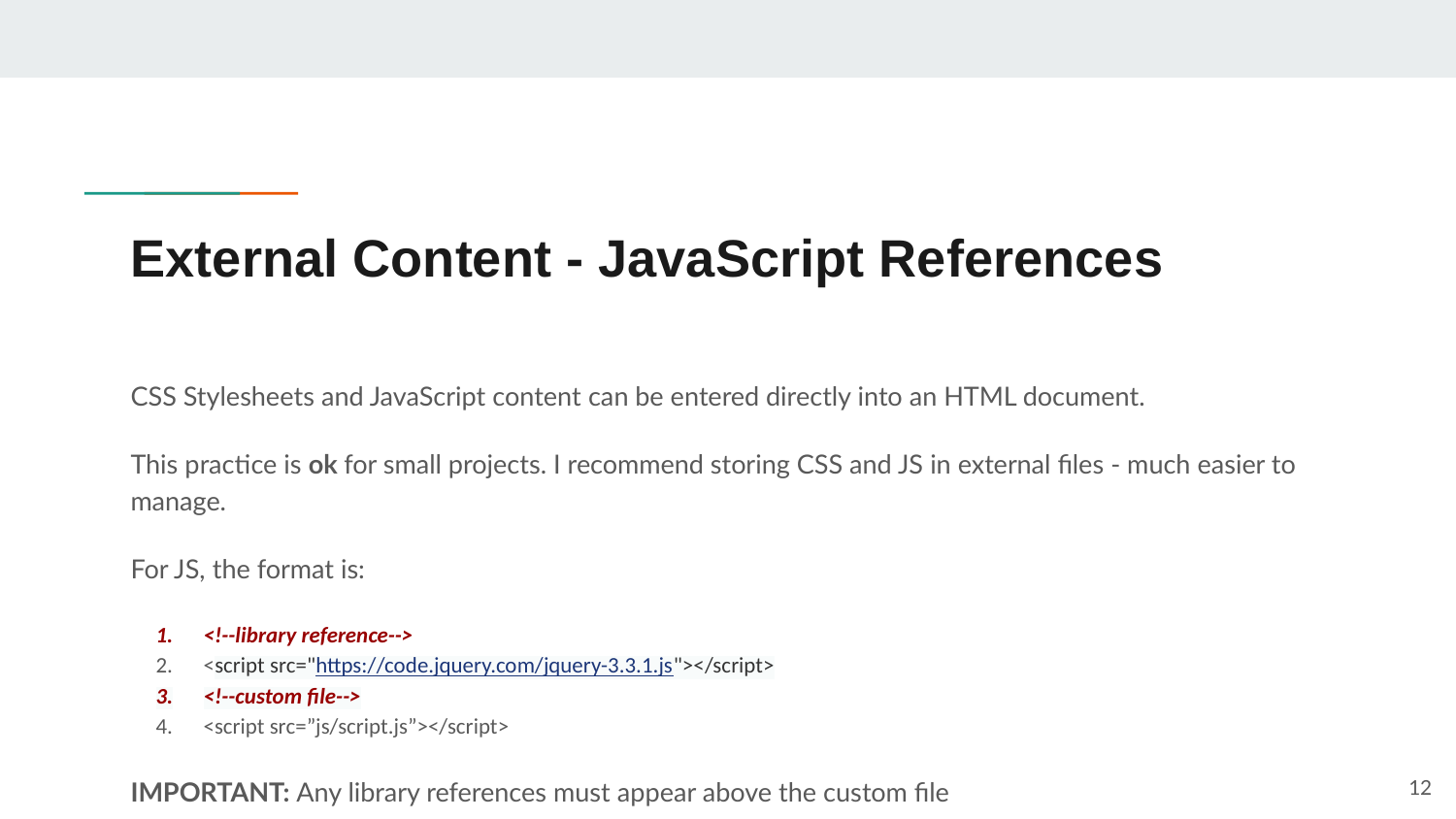

# External Content - JavaScript References
CSS Stylesheets and JavaScript content can be entered directly into an HTML document.
This practice is ok for small projects. I recommend storing CSS and JS in external files - much easier to manage.
For JS, the format is:
<!--library reference-->
<script src="https://code.jquery.com/jquery-3.3.1.js"></script>
<!--custom file-->
<script src=”js/script.js”></script>
IMPORTANT: Any library references must appear above the custom file
12